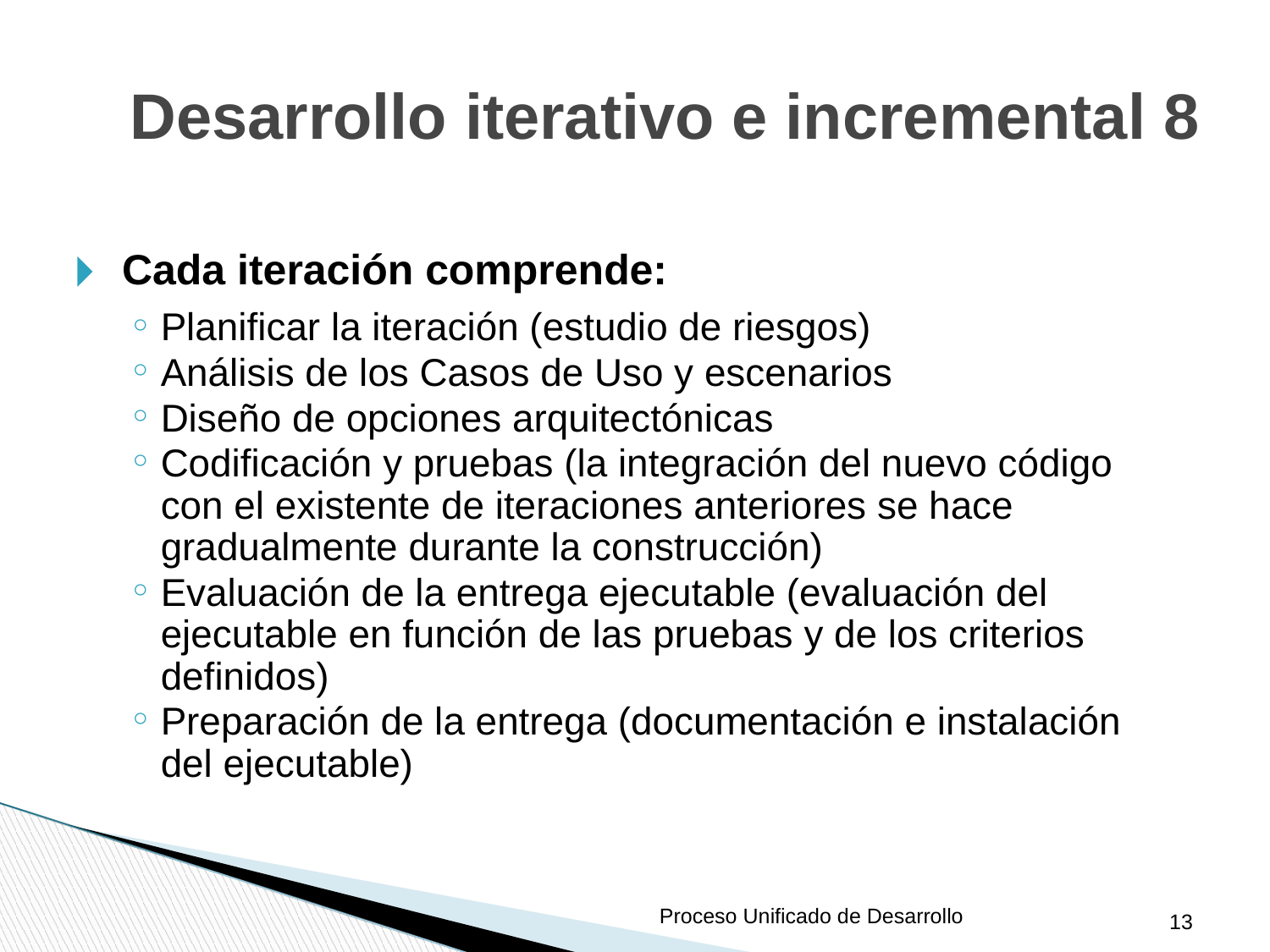

Desarrollo iterativo e incremental 8
Cada iteración comprende:
Planificar la iteración (estudio de riesgos)
Análisis de los Casos de Uso y escenarios
Diseño de opciones arquitectónicas
Codificación y pruebas (la integración del nuevo código con el existente de iteraciones anteriores se hace gradualmente durante la construcción)
Evaluación de la entrega ejecutable (evaluación del ejecutable en función de las pruebas y de los criterios definidos)
Preparación de la entrega (documentación e instalación del ejecutable)
13
Proceso Unificado de Desarrollo